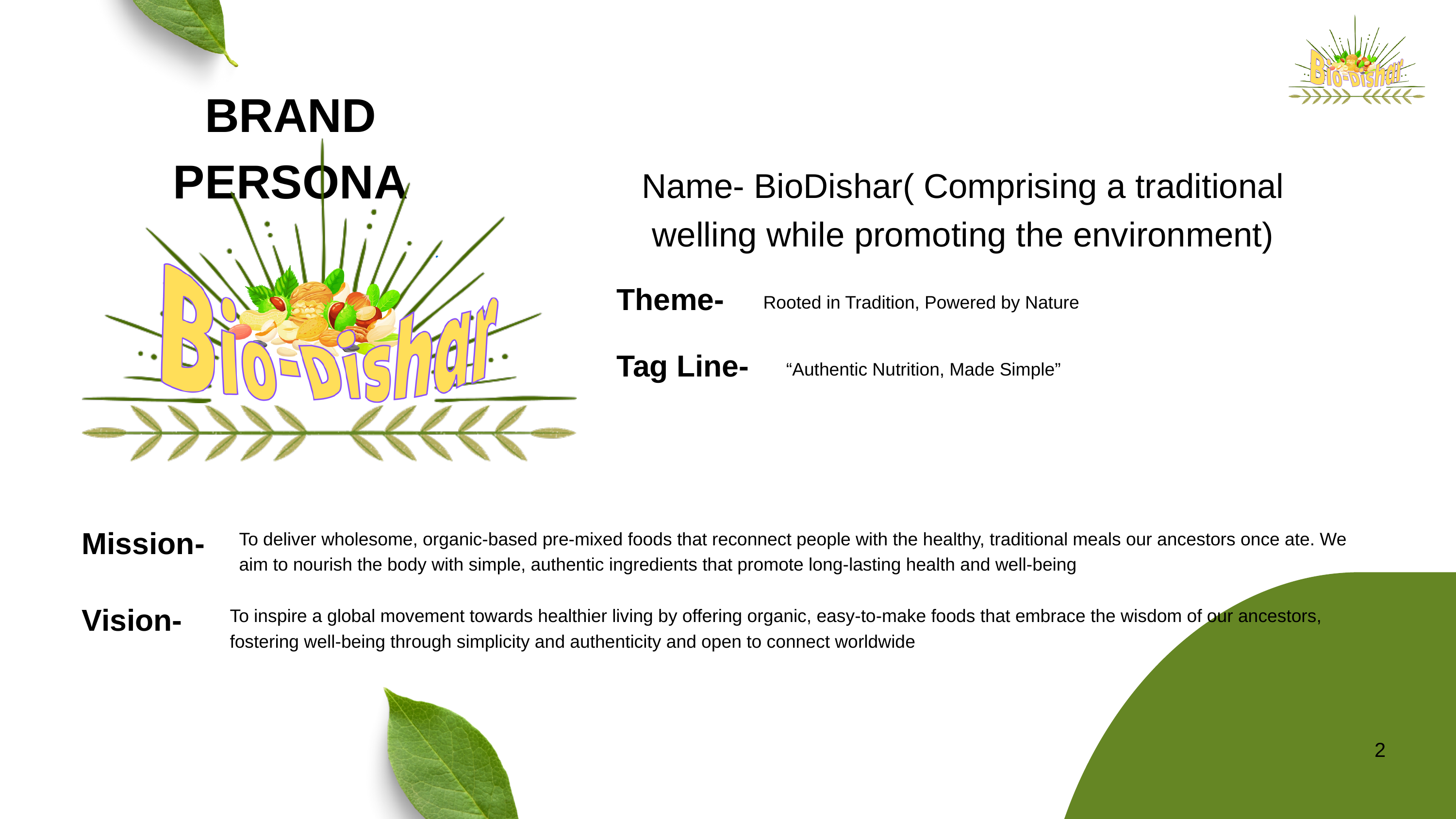

BRAND PERSONA

Name- BioDishar( Comprising a traditional welling while promoting the environment)
Theme-
Rooted in Tradition, Powered by Nature
Tag Line-
“Authentic Nutrition, Made Simple”
Mission-
To deliver wholesome, organic-based pre-mixed foods that reconnect people with the healthy, traditional meals our ancestors once ate. We aim to nourish the body with simple, authentic ingredients that promote long-lasting health and well-being
Vision-
To inspire a global movement towards healthier living by offering organic, easy-to-make foods that embrace the wisdom of our ancestors, fostering well-being through simplicity and authenticity and open to connect worldwide

2